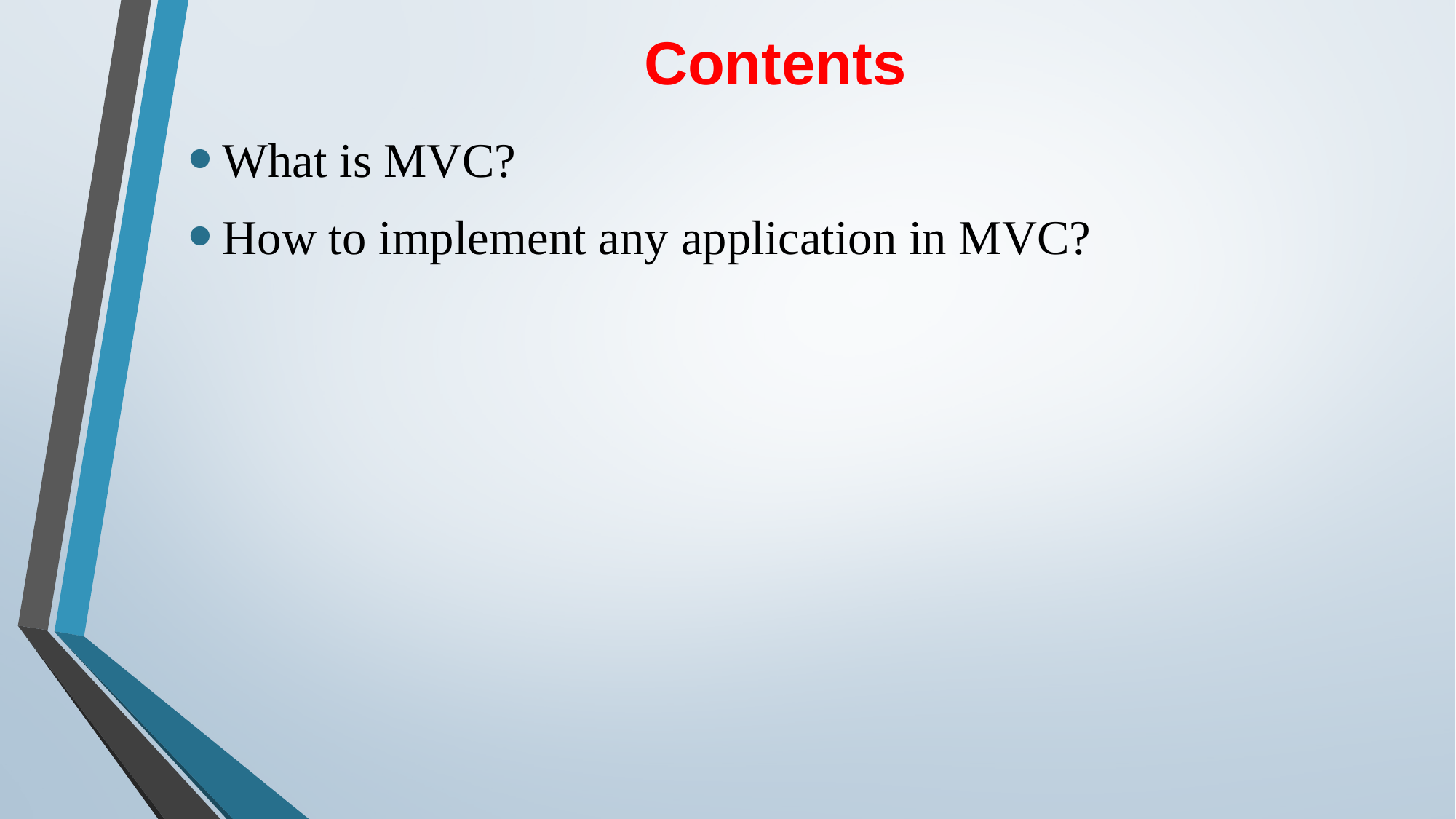

# Contents
What is MVC?
How to implement any application in MVC?